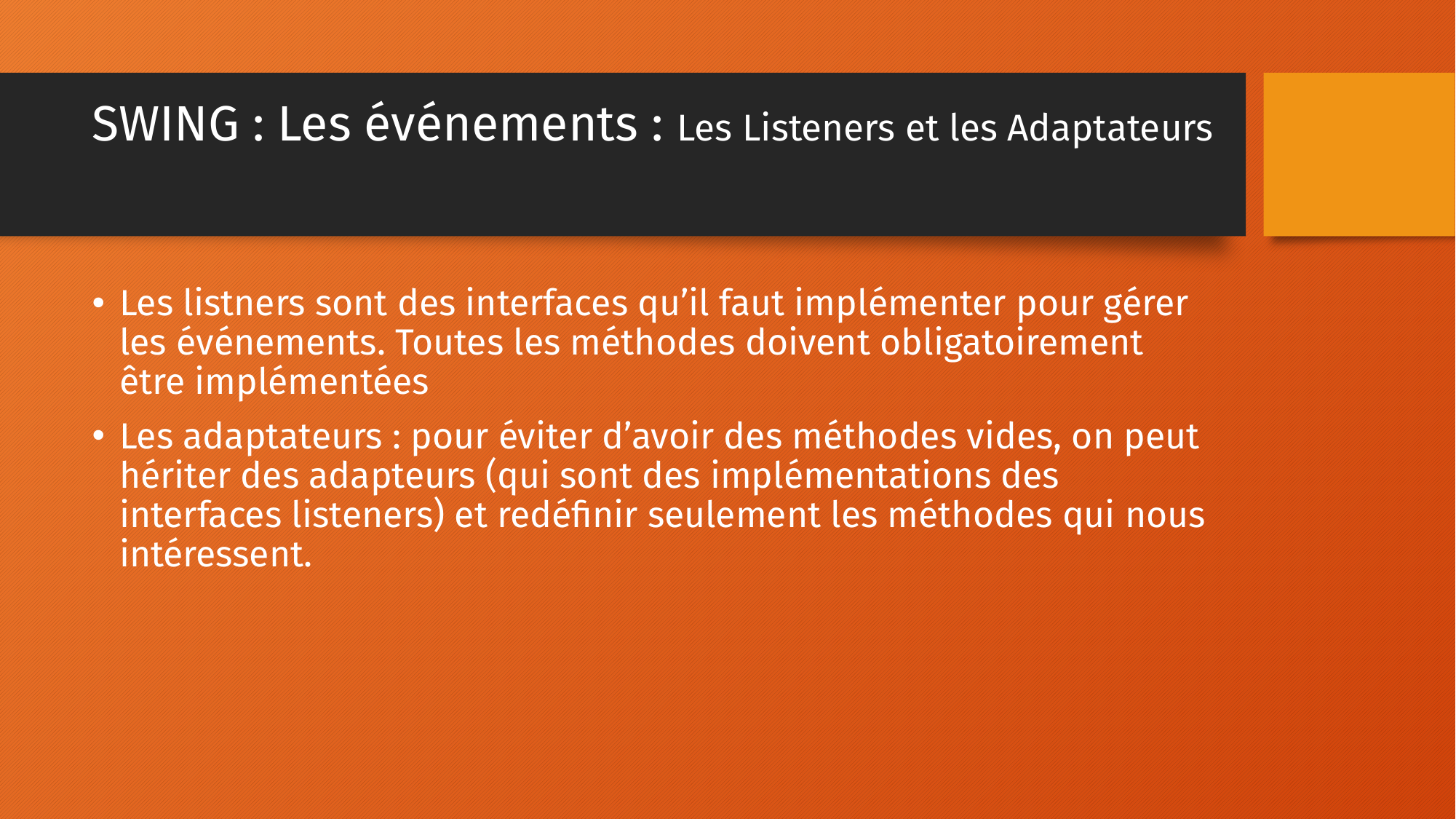

# SWING : Les événements : Les Listeners et les Adaptateurs
Les listners sont des interfaces qu’il faut implémenter pour gérer les événements. Toutes les méthodes doivent obligatoirement être implémentées
Les adaptateurs : pour éviter d’avoir des méthodes vides, on peut hériter des adapteurs (qui sont des implémentations des interfaces listeners) et redéfinir seulement les méthodes qui nous intéressent.